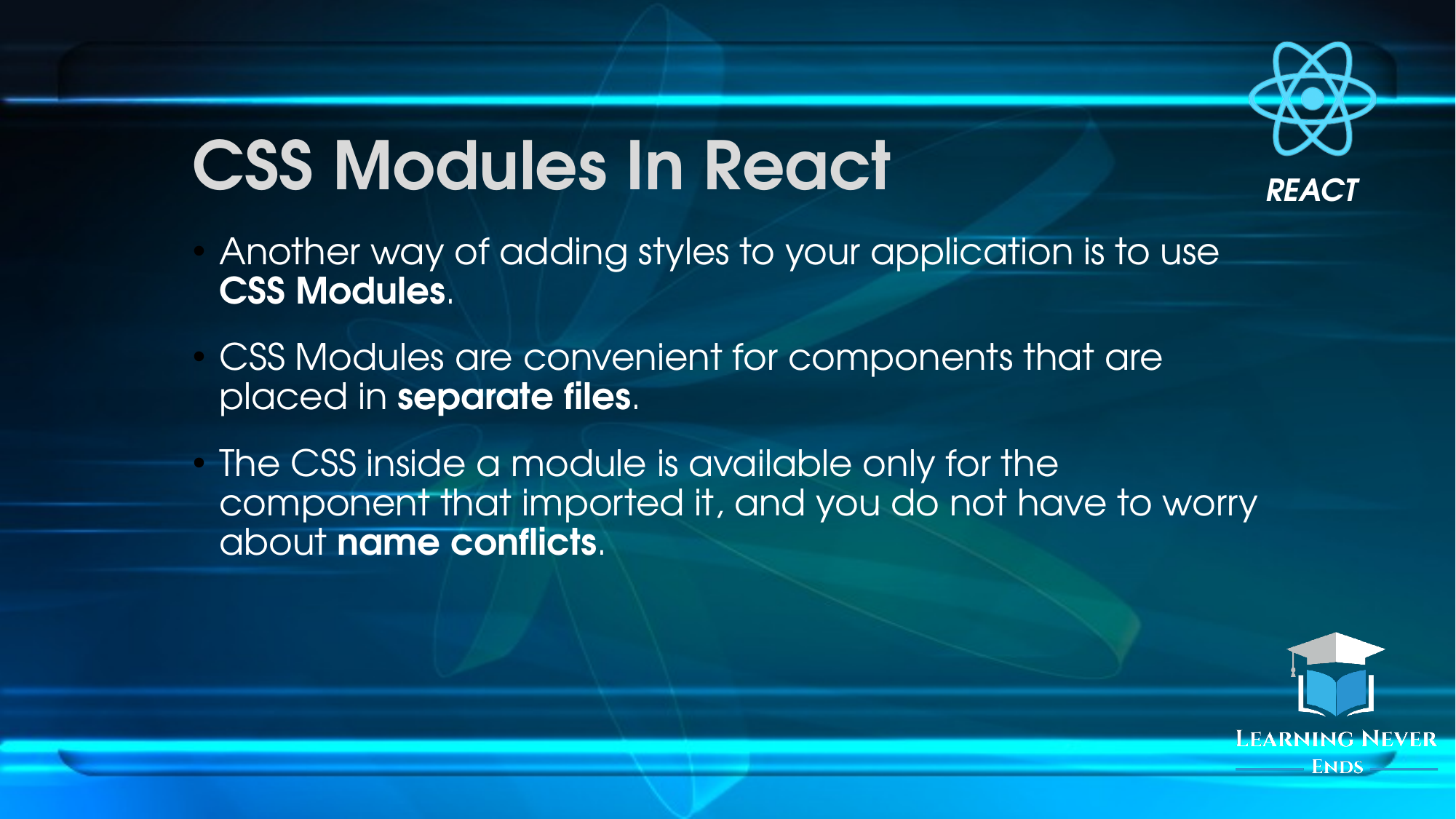

# CSS Modules In React
Another way of adding styles to your application is to use CSS Modules.
CSS Modules are convenient for components that are placed in separate files.
The CSS inside a module is available only for the component that imported it, and you do not have to worry about name conflicts.